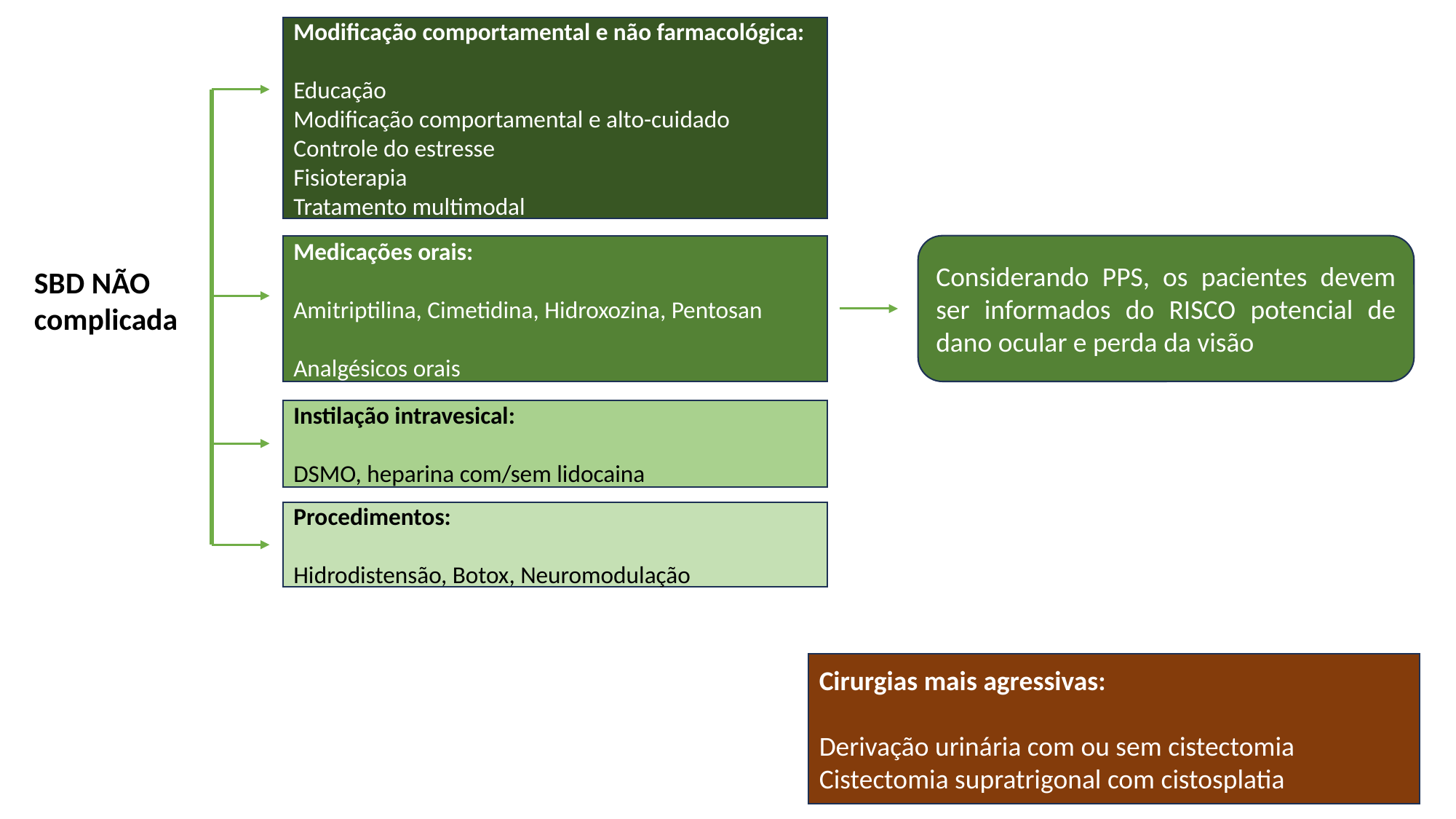

Modificação comportamental e não farmacológica:

Educação
Modificação comportamental e alto-cuidado
Controle do estresse
Fisioterapia
Tratamento multimodal

Medicações orais:

Amitriptilina, Cimetidina, Hidroxozina, Pentosan

Analgésicos orais

Considerando PPS, os pacientes devem ser informados do RISCO potencial de dano ocular e perda da visão
SBD NÃO complicada
Instilação intravesical:

DSMO, heparina com/sem lidocaina
Procedimentos:

Hidrodistensão, Botox, Neuromodulação
Cirurgias mais agressivas:

Derivação urinária com ou sem cistectomia
Cistectomia supratrigonal com cistosplatia